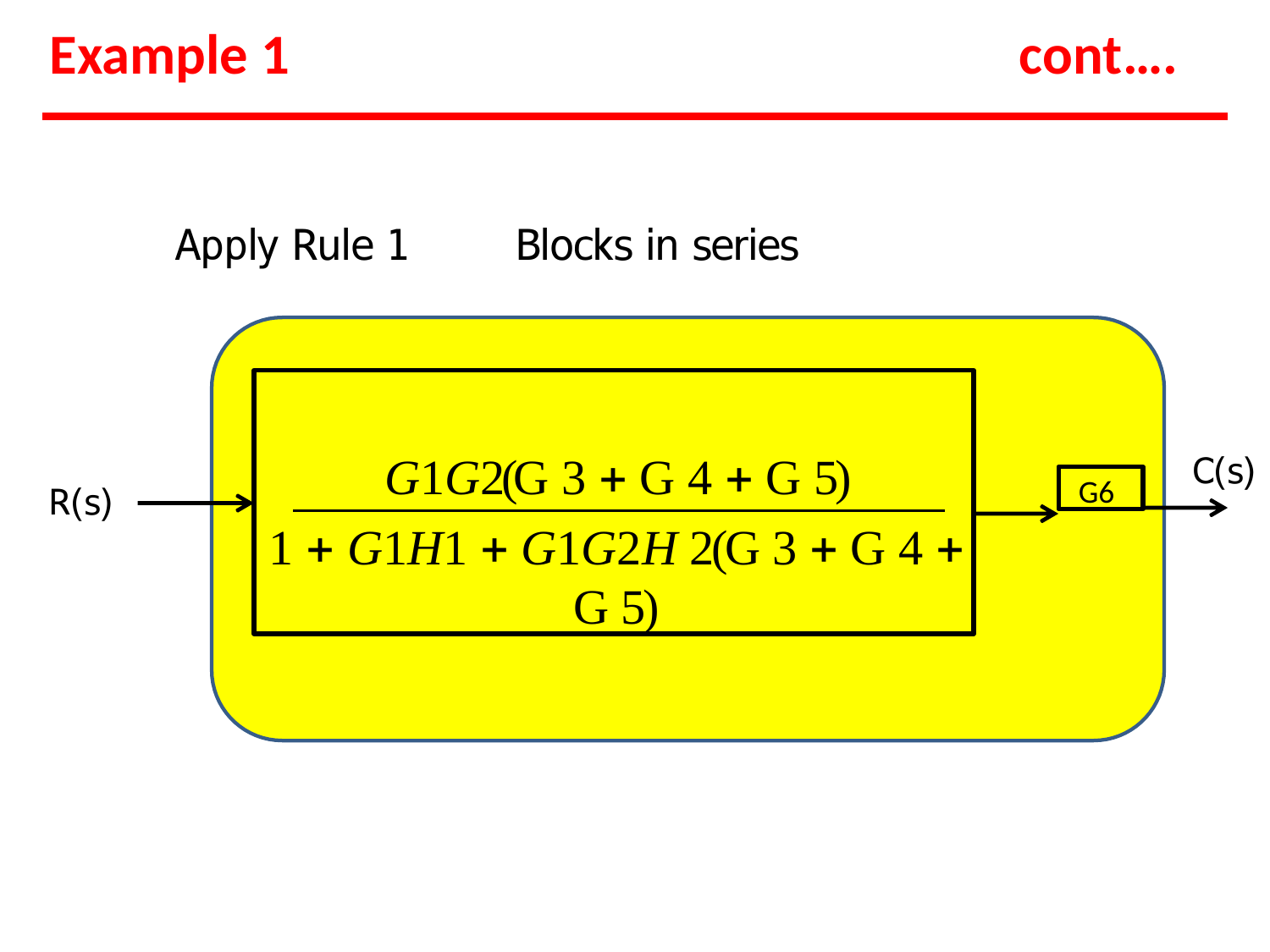

# Example 1
cont….

Apply Rule 1
Blocks in series

G1G2(G 3 + G 4 + G 5)
1 + G1H1 + G1G2H 2(G 3 + G 4 + G 5)
C(s)
G6
R(s)